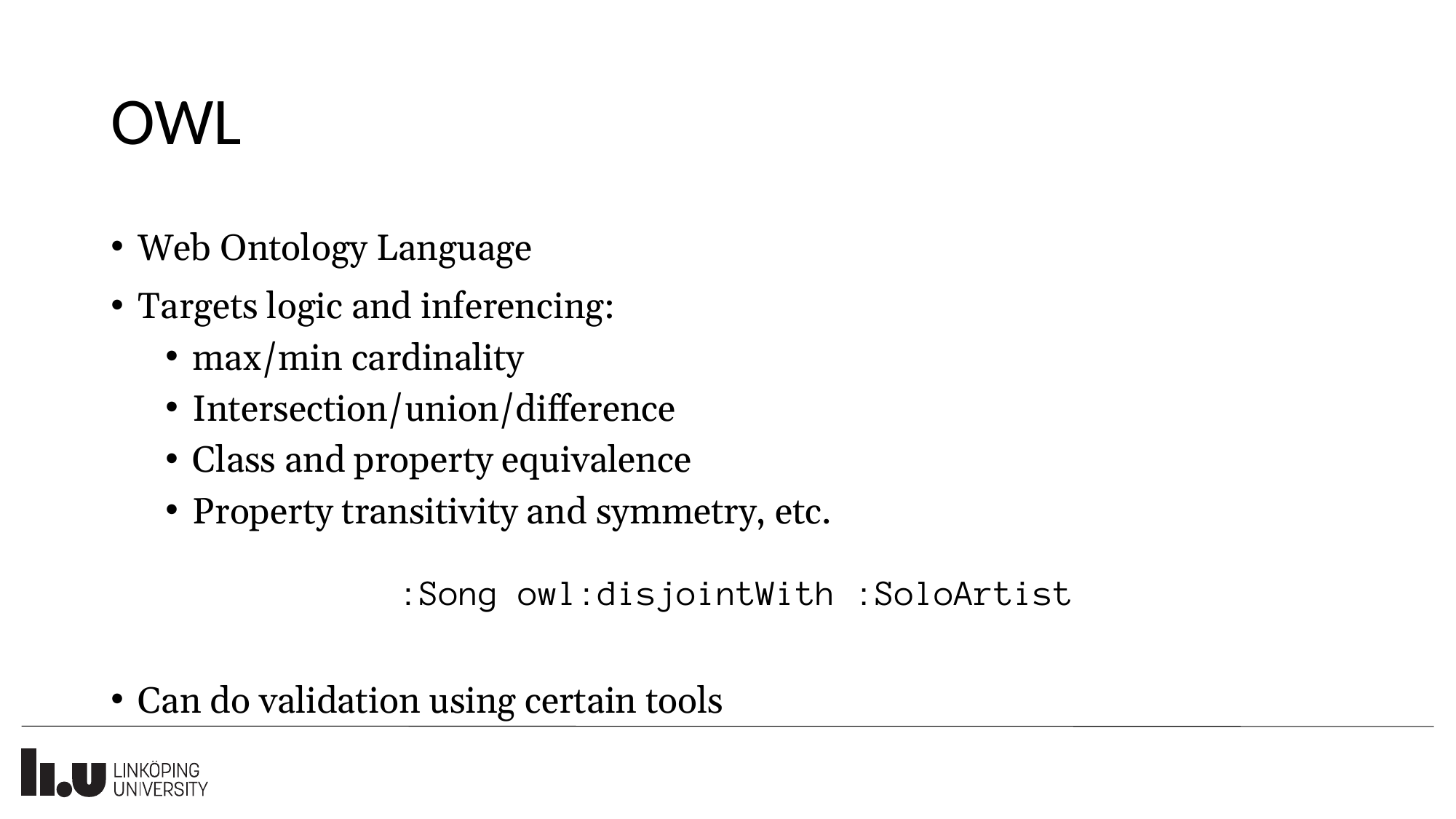

# OWL
Web Ontology Language
Targets logic and inferencing:
max/min cardinality
Intersection/union/difference
Class and property equivalence
Property transitivity and symmetry, etc.

Can do validation using certain tools
:Song owl:disjointWith :SoloArtist